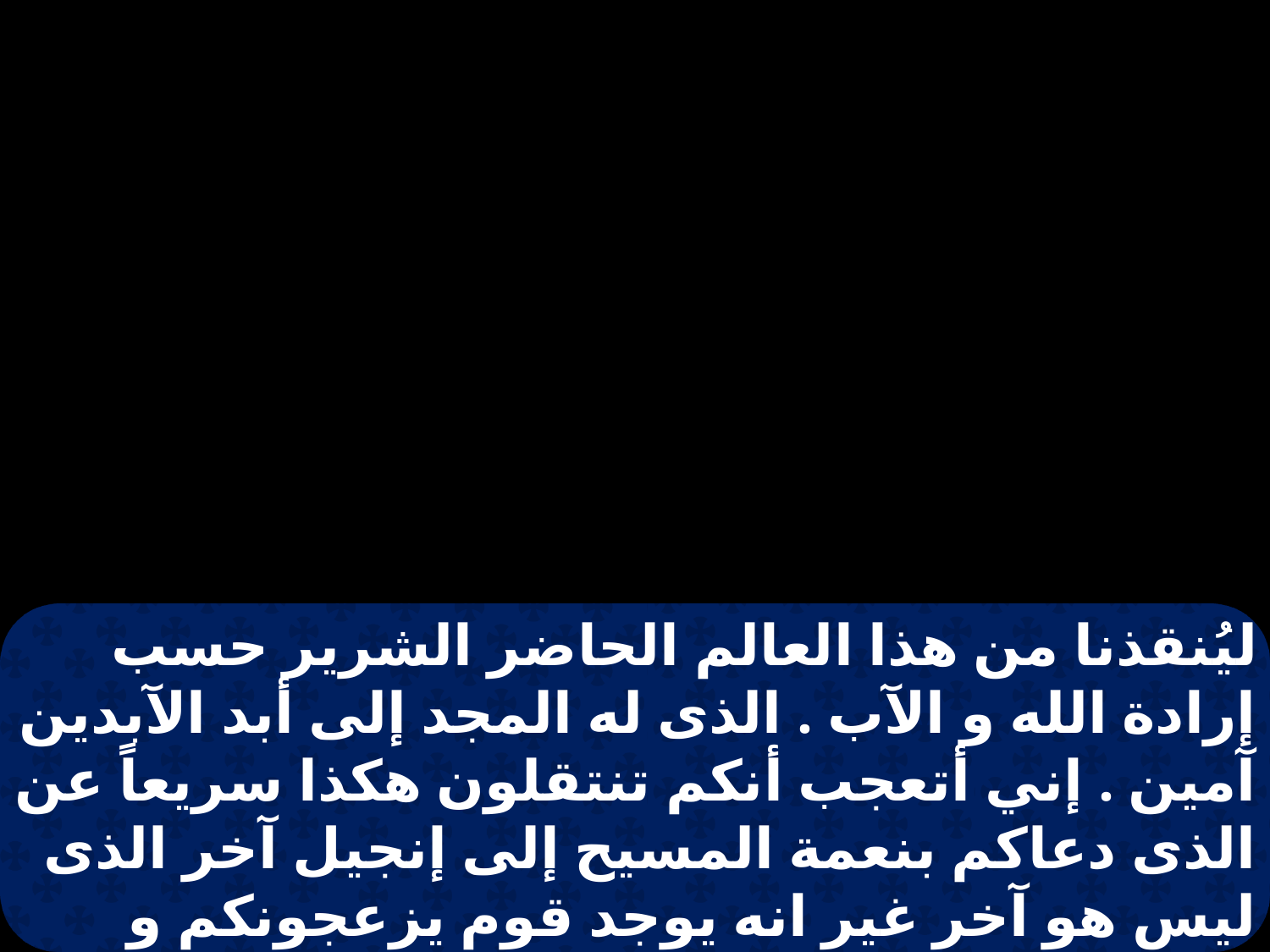

ليُنقذنا من هذا العالم الحاضر الشرير حسب إرادة الله و الآب . الذى له المجد إلى أبد الآبدين آمين . إني أتعجب أنكم تنتقلون هكذا سريعاً عن الذى دعاكم بنعمة المسيح إلى إنجيل آخر الذى ليس هو آخر غير انه يوجد قوم يزعجونكم و يريدون